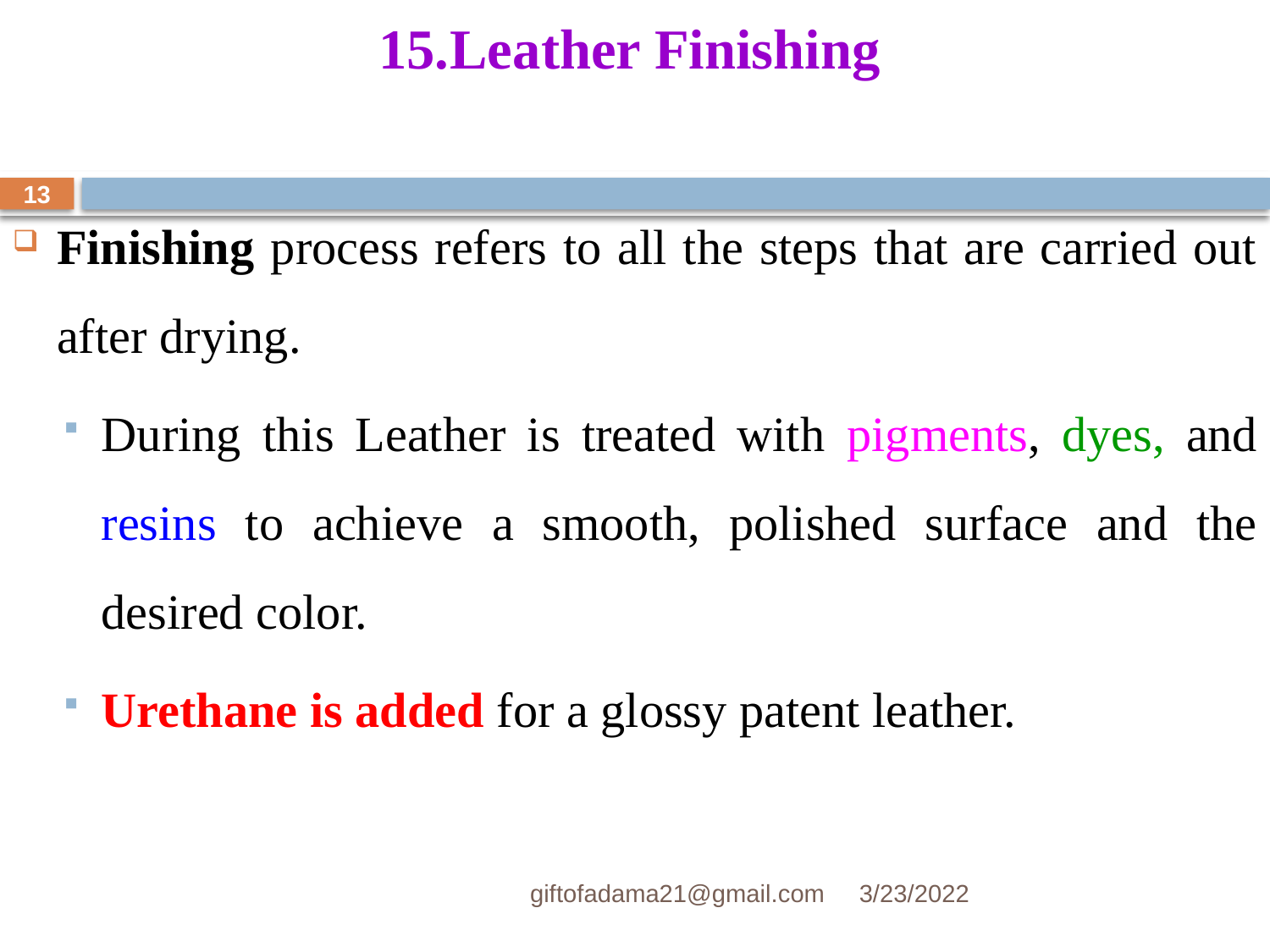

# Leather Finishing
13
Finishing process refers to all the steps that are carried out after drying.
During this Leather is treated with pigments, dyes, and resins to achieve a smooth, polished surface and the desired color.
Urethane is added for a glossy patent leather.
giftofadama21@gmail.com
3/23/2022